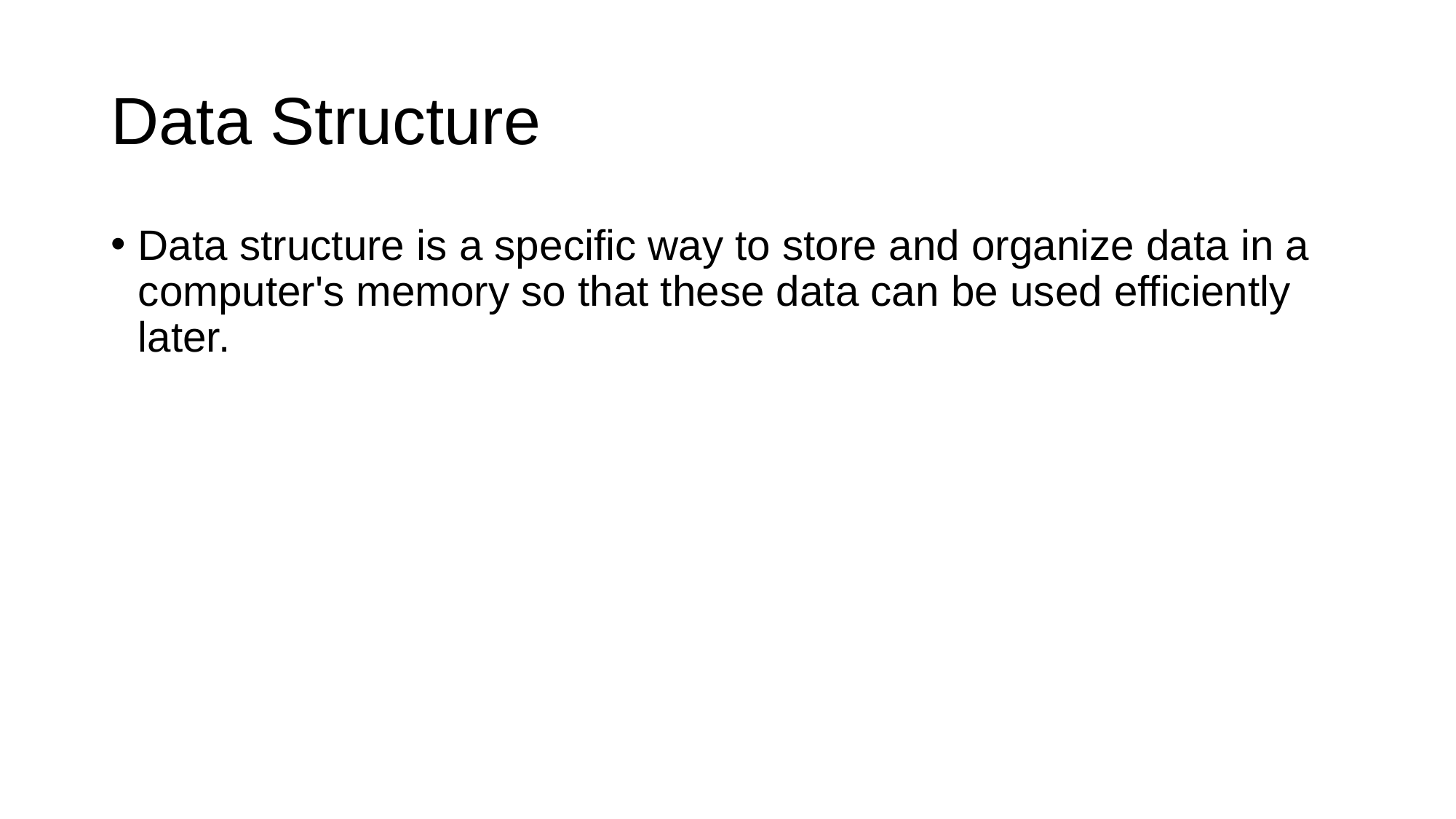

# Data Structure
Data structure is a specific way to store and organize data in a computer's memory so that these data can be used efficiently later.